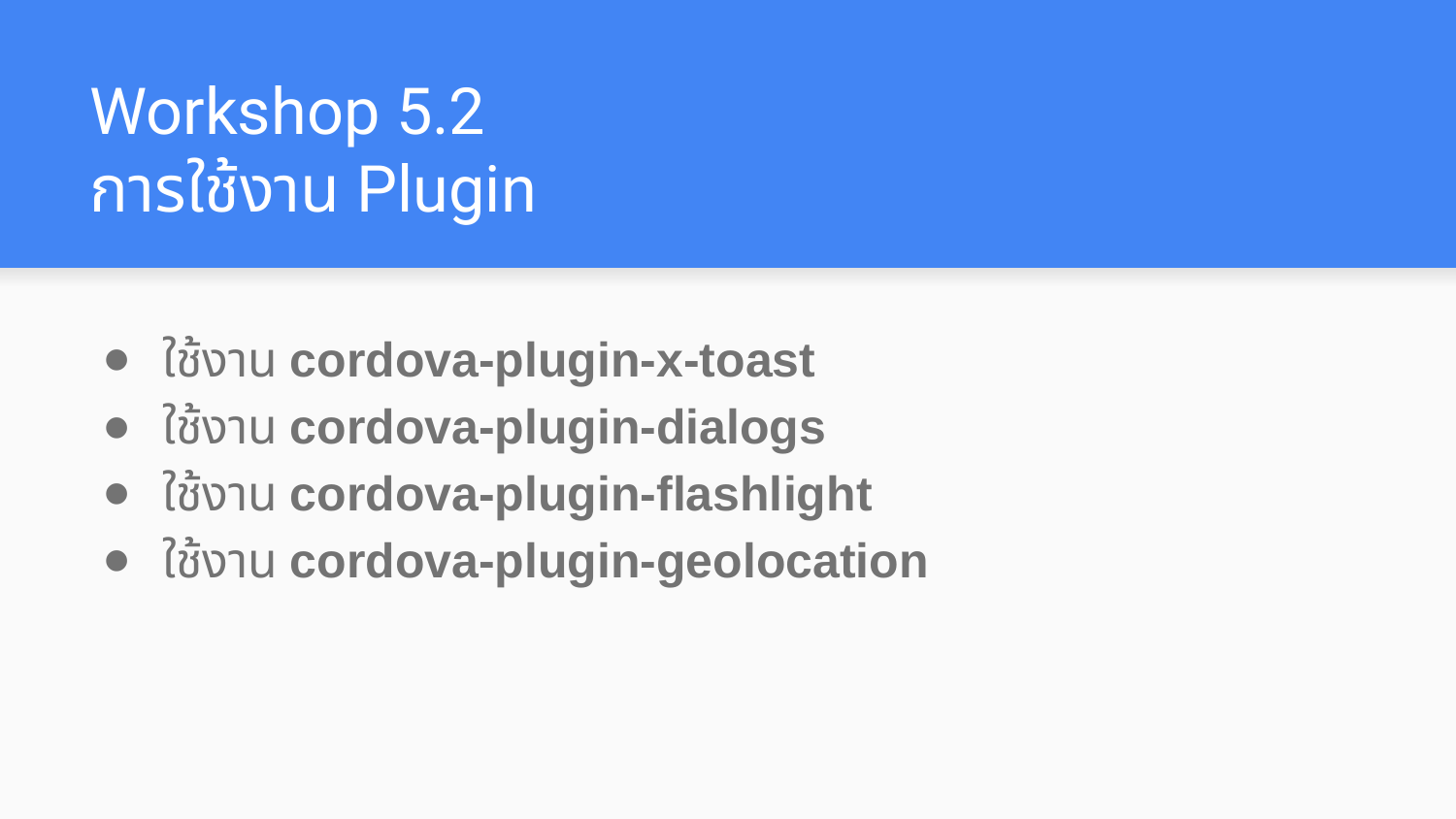

# Workshop 5.2
การใช้งาน Plugin
ใช้งาน cordova-plugin-x-toast
ใช้งาน cordova-plugin-dialogs
ใช้งาน cordova-plugin-flashlight
ใช้งาน cordova-plugin-geolocation